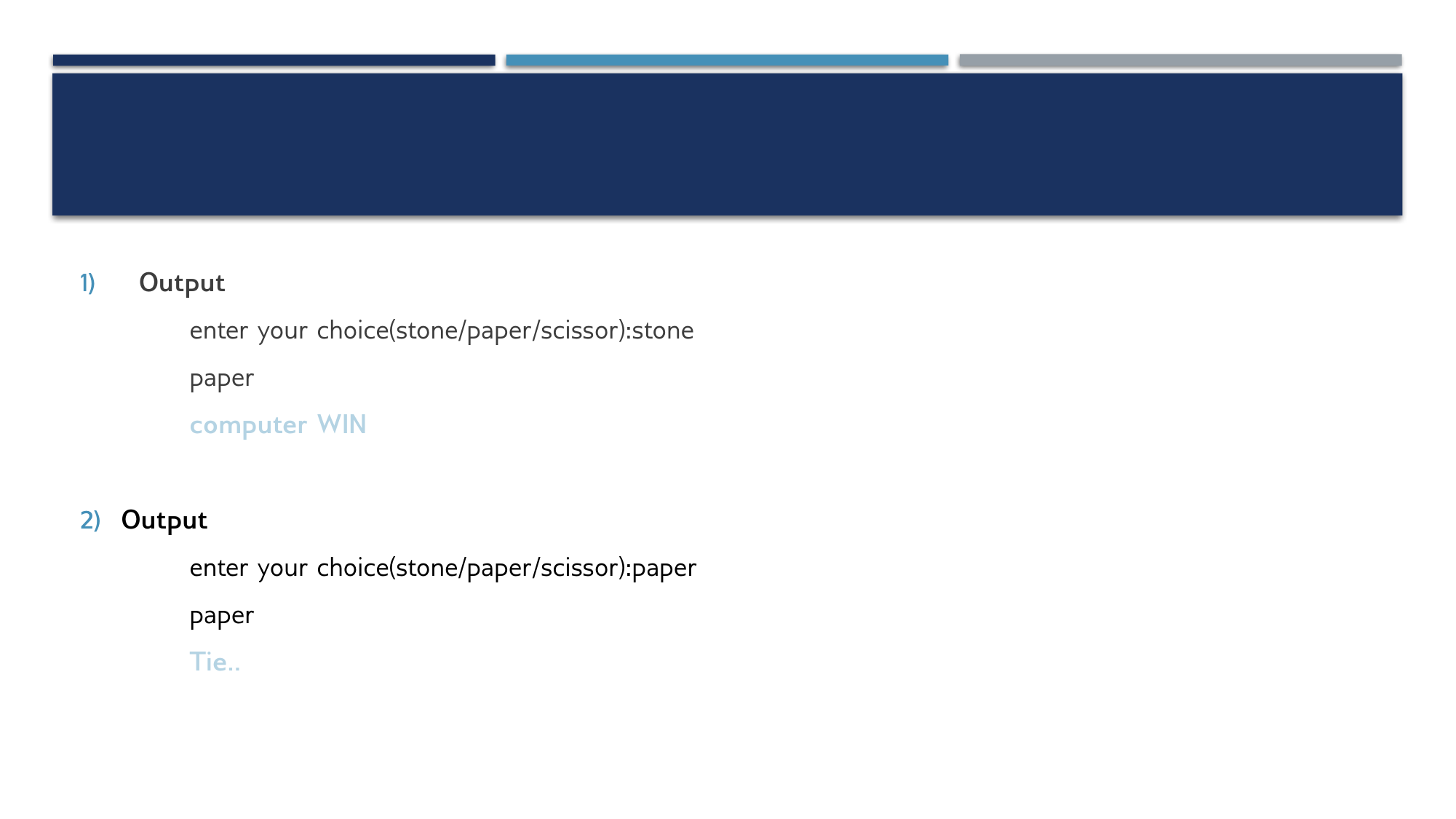

#
  Output
	enter your choice(stone/paper/scissor):stone
	paper
	computer WIN

Output
	enter your choice(stone/paper/scissor):paper
	paper
	Tie..